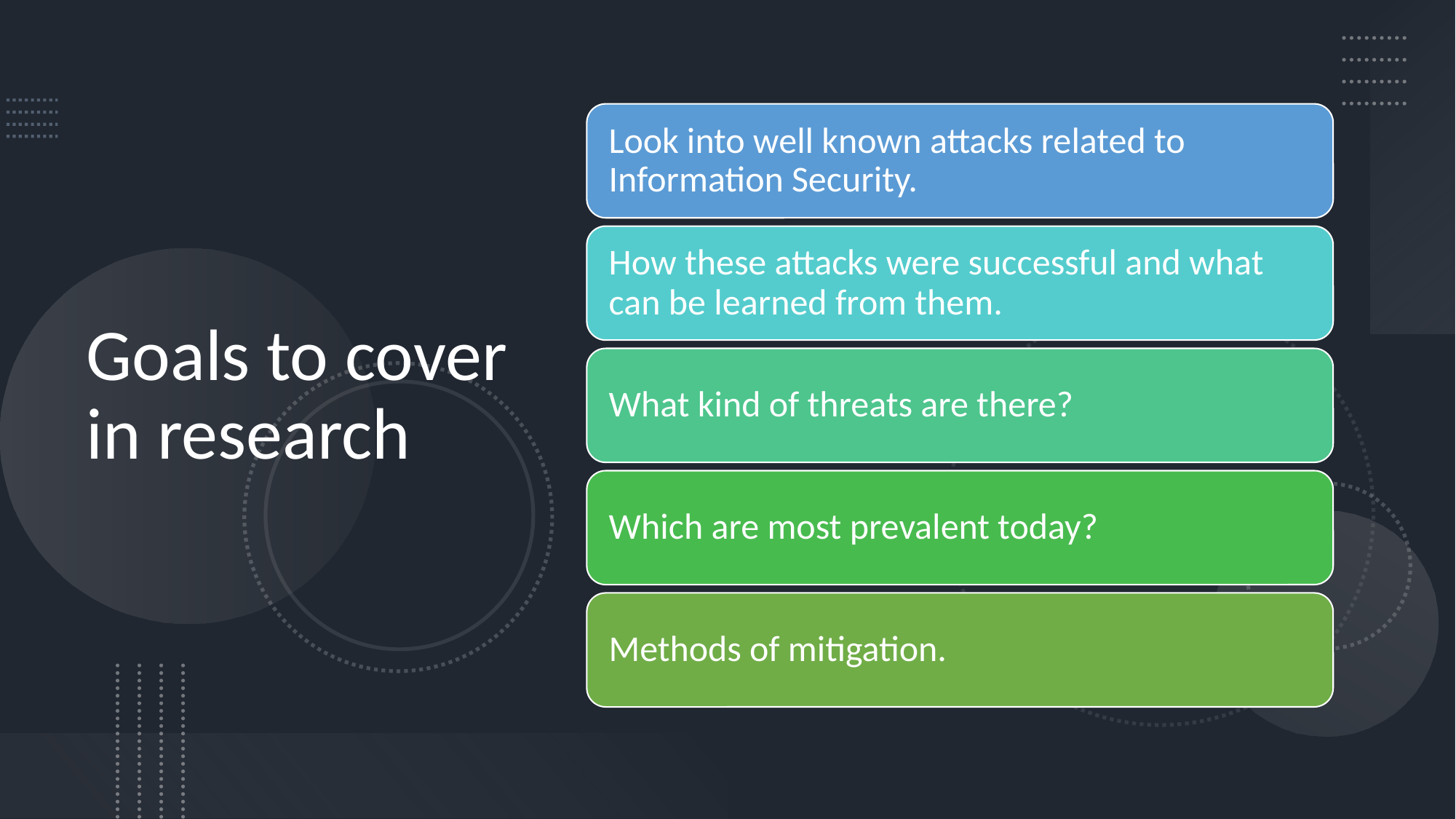

# Goals to cover in research
Look into well known attacks related to Information Security.
How these attacks were successful and what can be learned from them.
What kind of threats are there?
Which are most prevalent today?
Methods of mitigation.